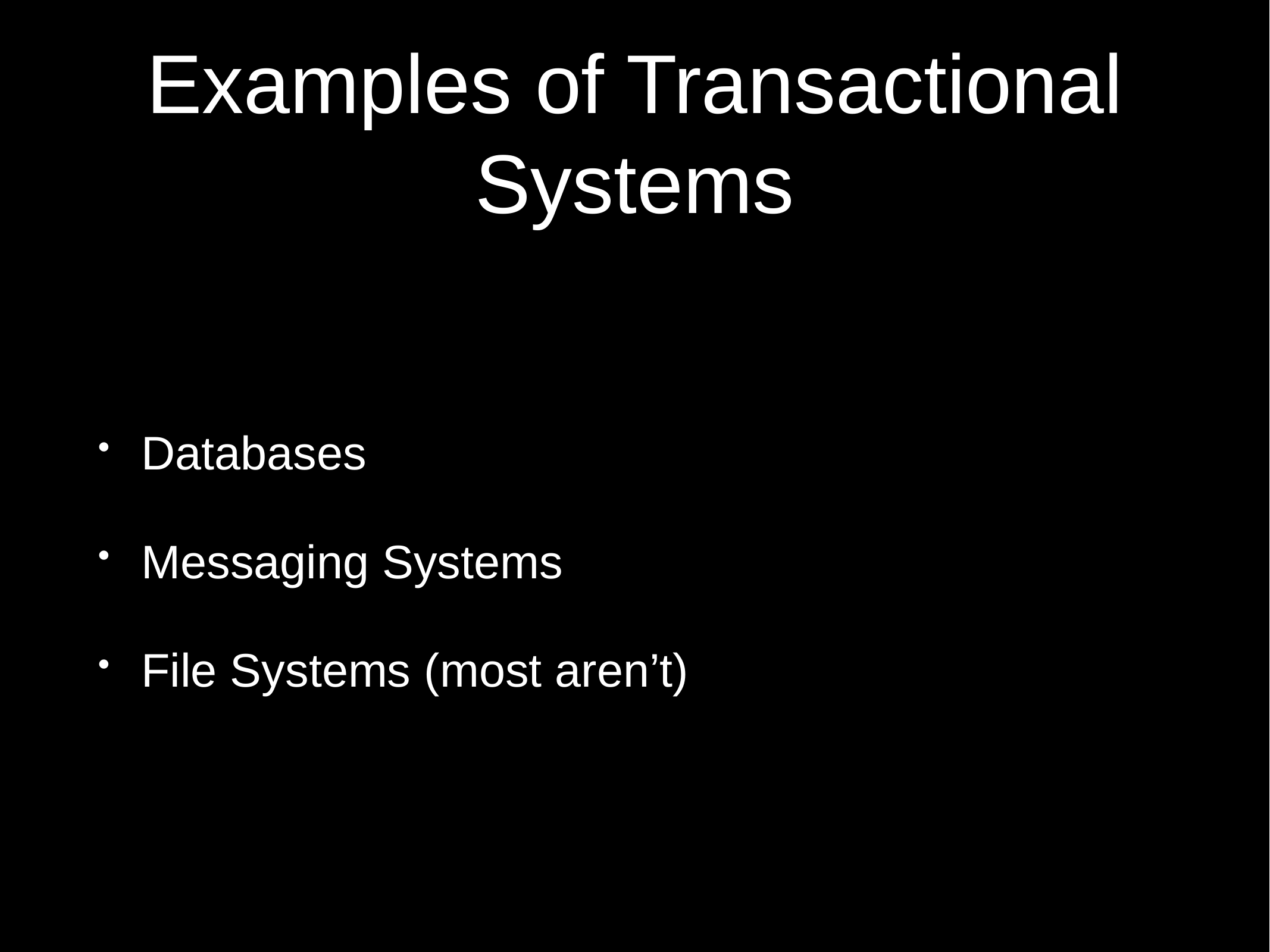

# Examples of Transactional Systems
Databases
Messaging Systems
File Systems (most aren’t)